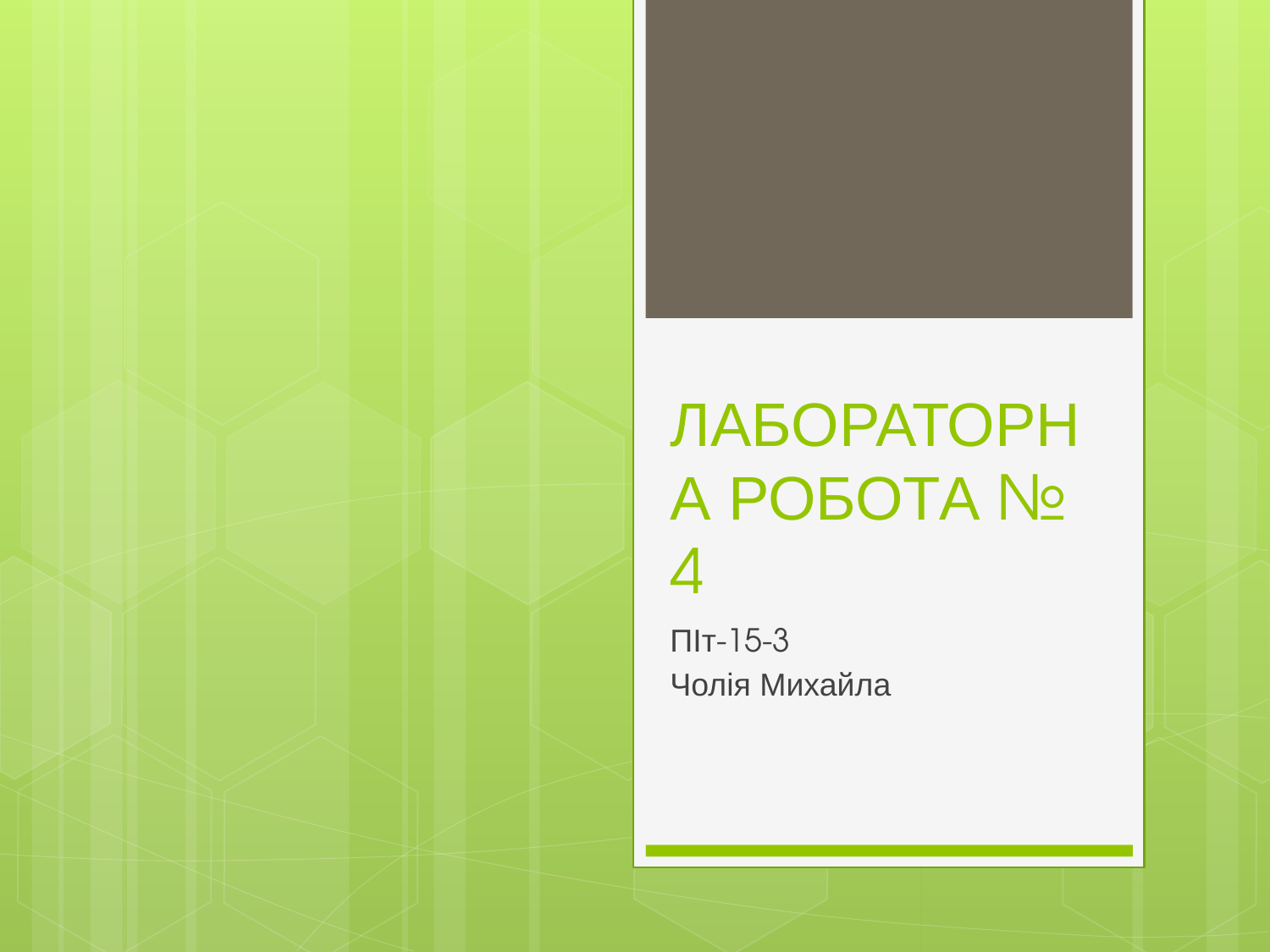

# ЛАБОРАТОРНА РОБОТА № 4
ПІт-15-3
Чолія Михайла